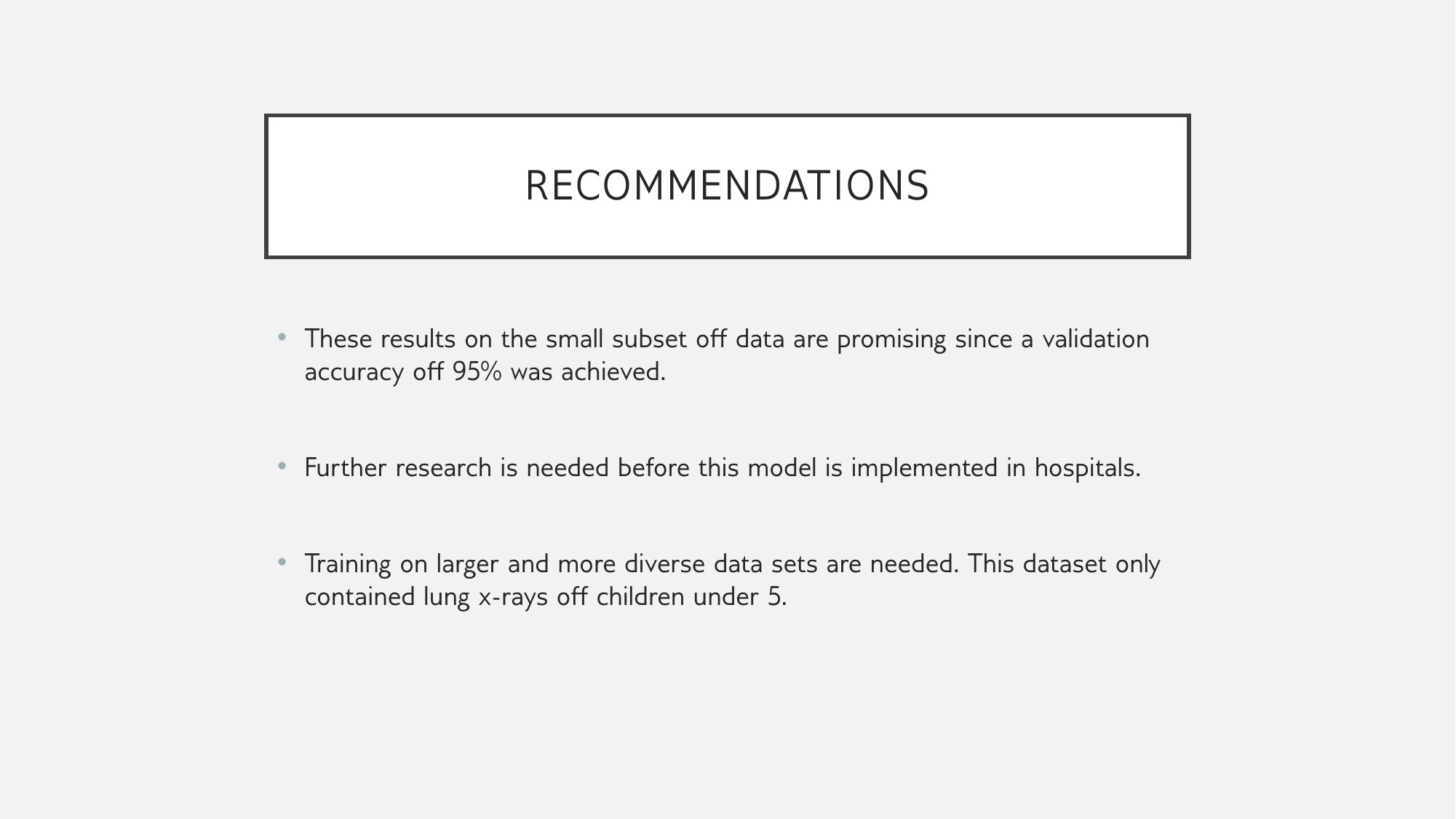

# Recommendations
These results on the small subset off data are promising since a validation accuracy off 95% was achieved.

Further research is needed before this model is implemented in hospitals.

Training on larger and more diverse data sets are needed. This dataset only contained lung x-rays off children under 5.